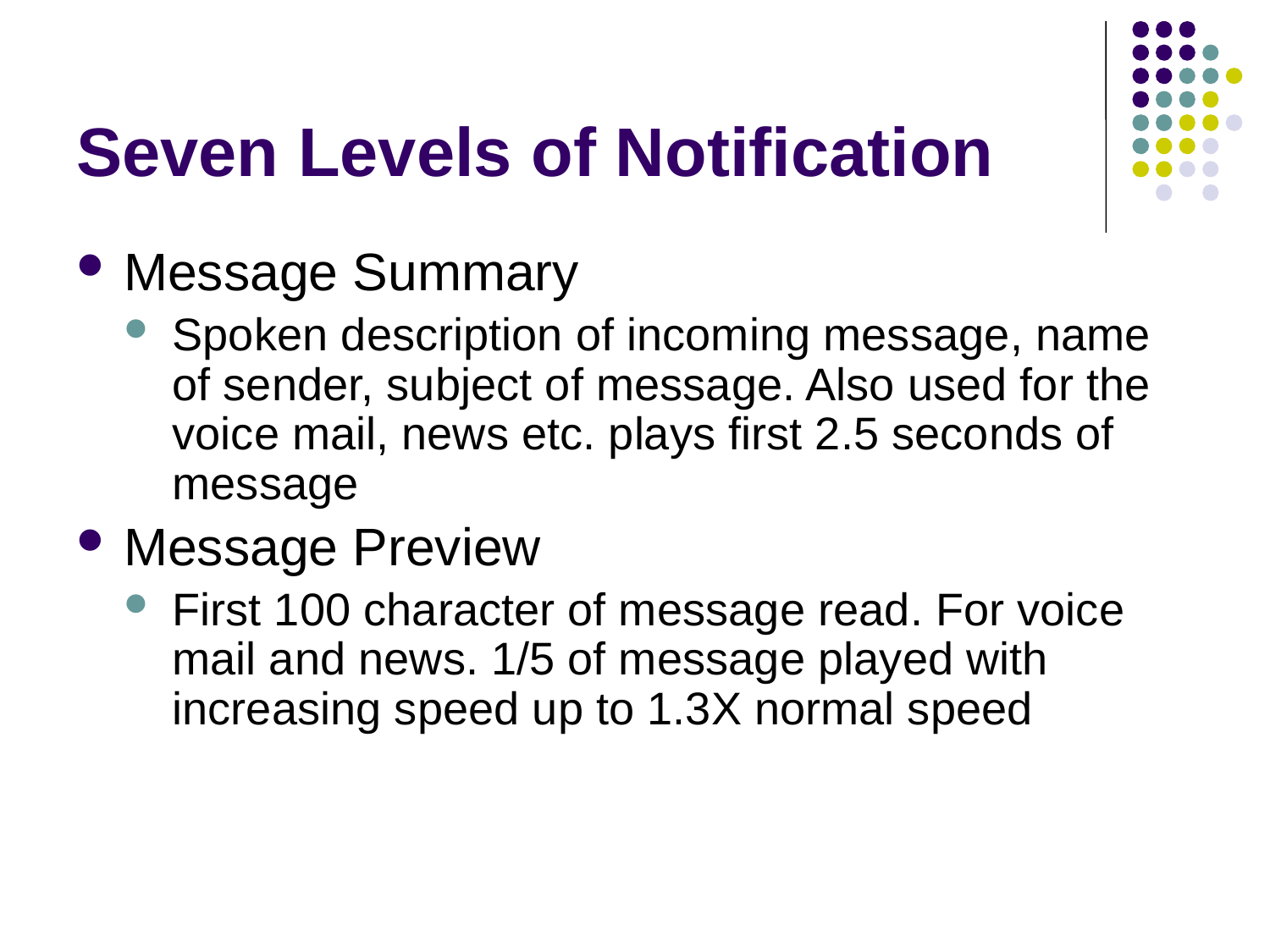

# Seven Levels of Notification
Message Summary
Spoken description of incoming message, name of sender, subject of message. Also used for the voice mail, news etc. plays first 2.5 seconds of message
Message Preview
First 100 character of message read. For voice mail and news. 1/5 of message played with increasing speed up to 1.3X normal speed